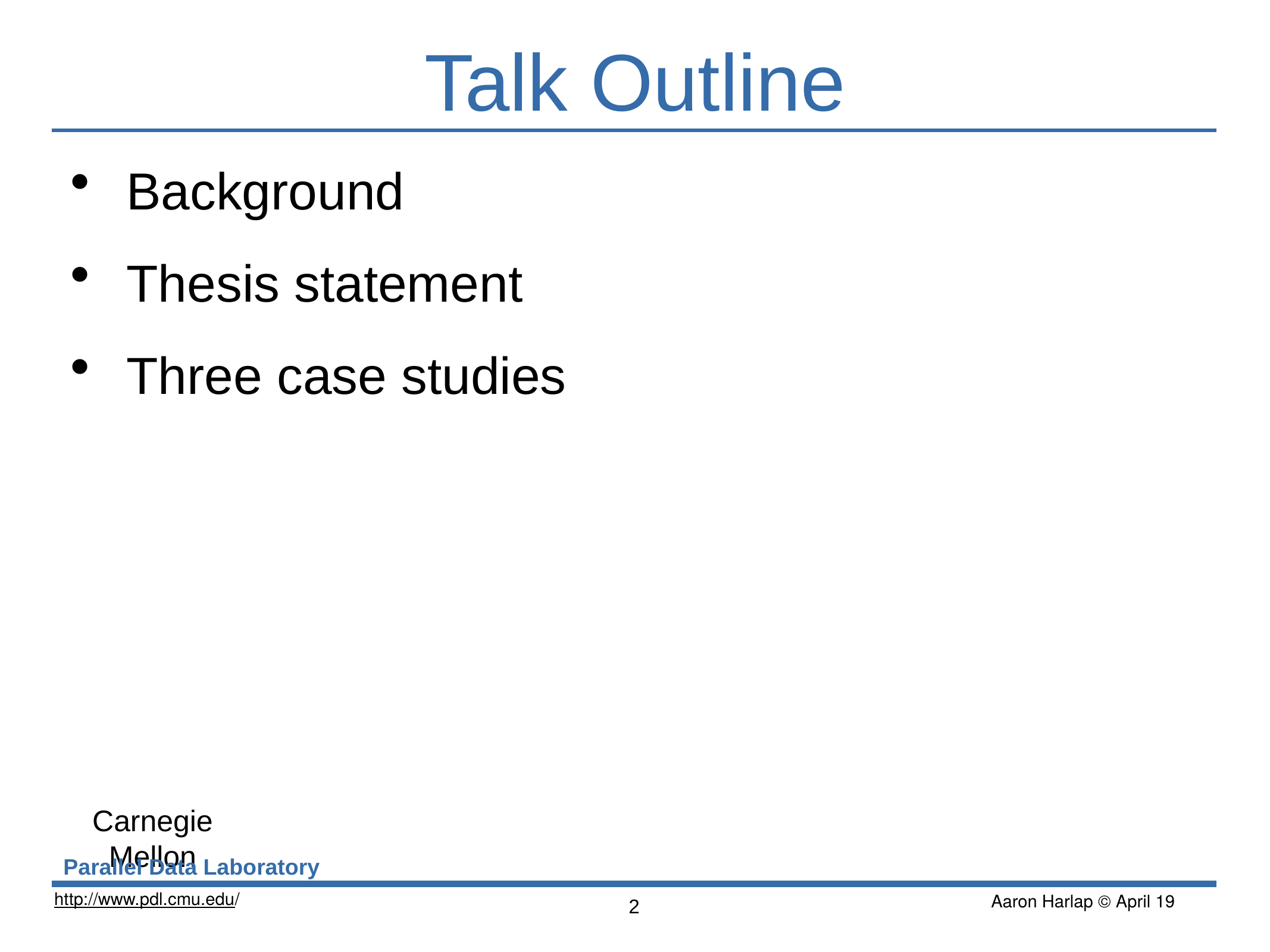

# Talk Outline
Background
Thesis statement
Three case studies
2